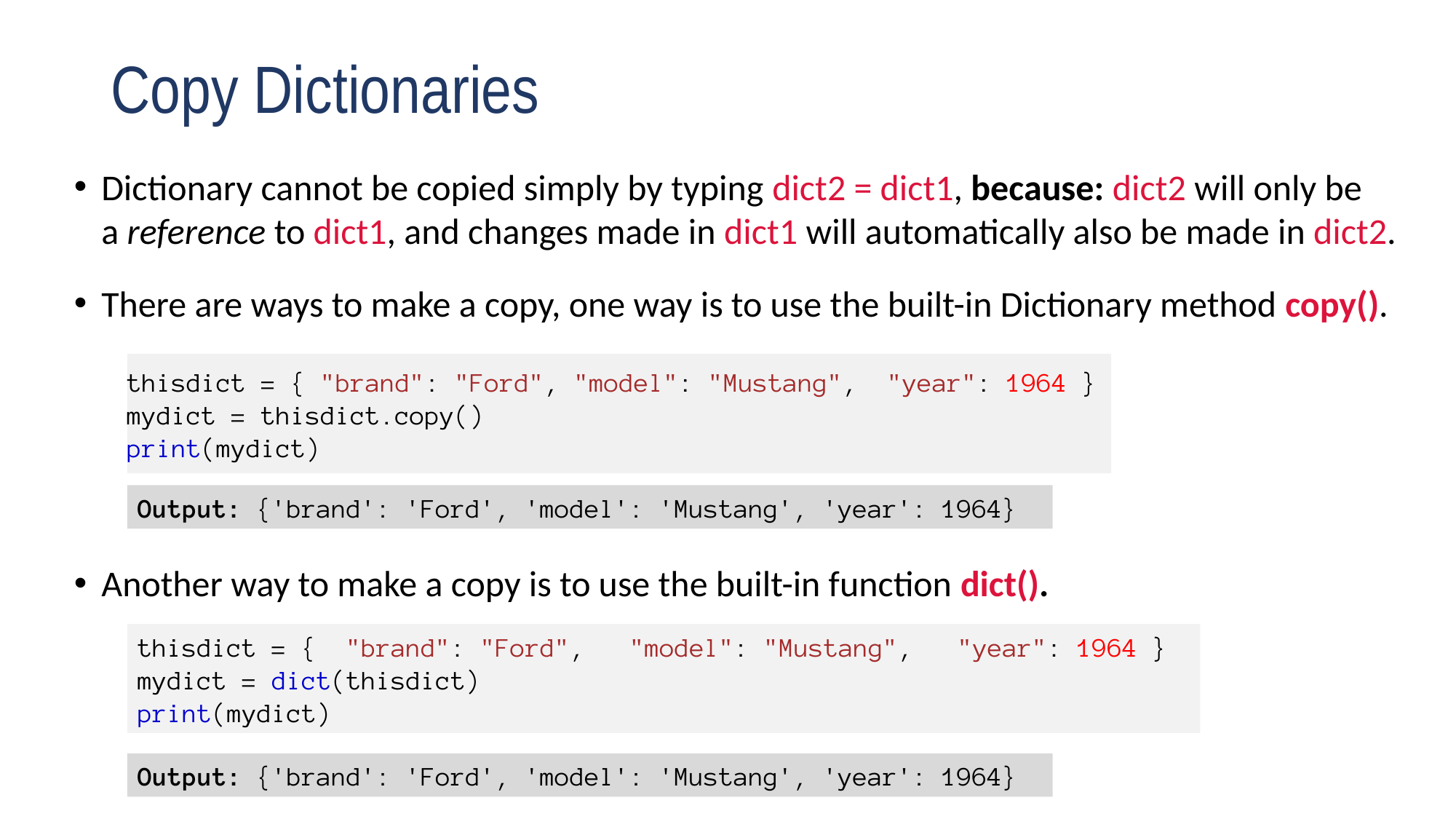

# Copy Dictionaries
Dictionary cannot be copied simply by typing dict2 = dict1, because: dict2 will only be a reference to dict1, and changes made in dict1 will automatically also be made in dict2.

There are ways to make a copy, one way is to use the built-in Dictionary method copy().

Another way to make a copy is to use the built-in function dict().

thisdict = { "brand": "Ford", "model": "Mustang",  "year": 1964 }
mydict = thisdict.copy()
print(mydict)
Output: {'brand': 'Ford', 'model': 'Mustang', 'year': 1964}
thisdict = {  "brand": "Ford",   "model": "Mustang",   "year": 1964 }
mydict = dict(thisdict)
print(mydict)
Output: {'brand': 'Ford', 'model': 'Mustang', 'year': 1964}